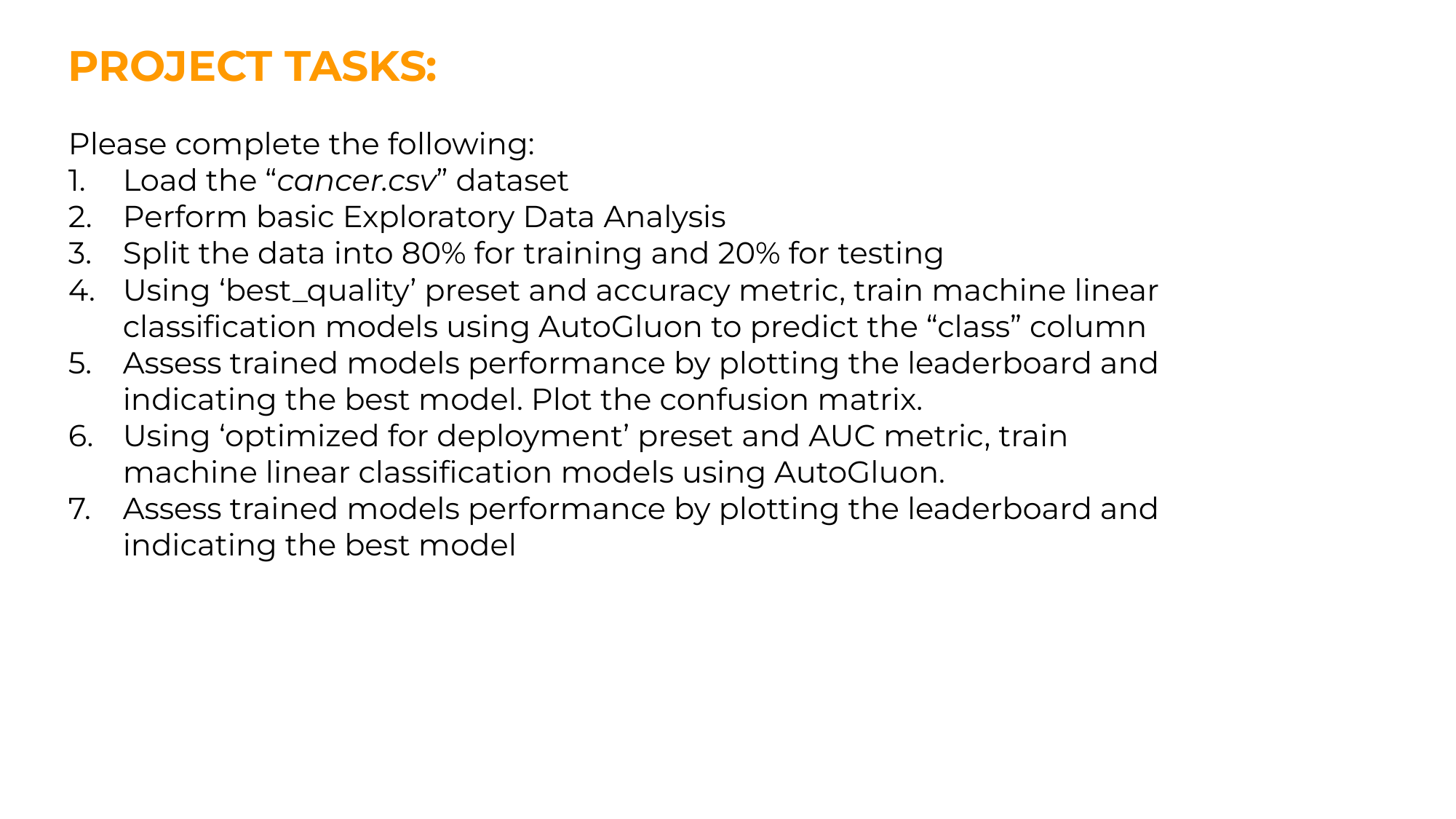

PROJECT TASKS:

Please complete the following:
Load the “cancer.csv” dataset
Perform basic Exploratory Data Analysis
Split the data into 80% for training and 20% for testing
Using ‘best_quality’ preset and accuracy metric, train machine linear classification models using AutoGluon to predict the “class” column
Assess trained models performance by plotting the leaderboard and indicating the best model. Plot the confusion matrix.
Using ‘optimized for deployment’ preset and AUC metric, train machine linear classification models using AutoGluon.
Assess trained models performance by plotting the leaderboard and indicating the best model